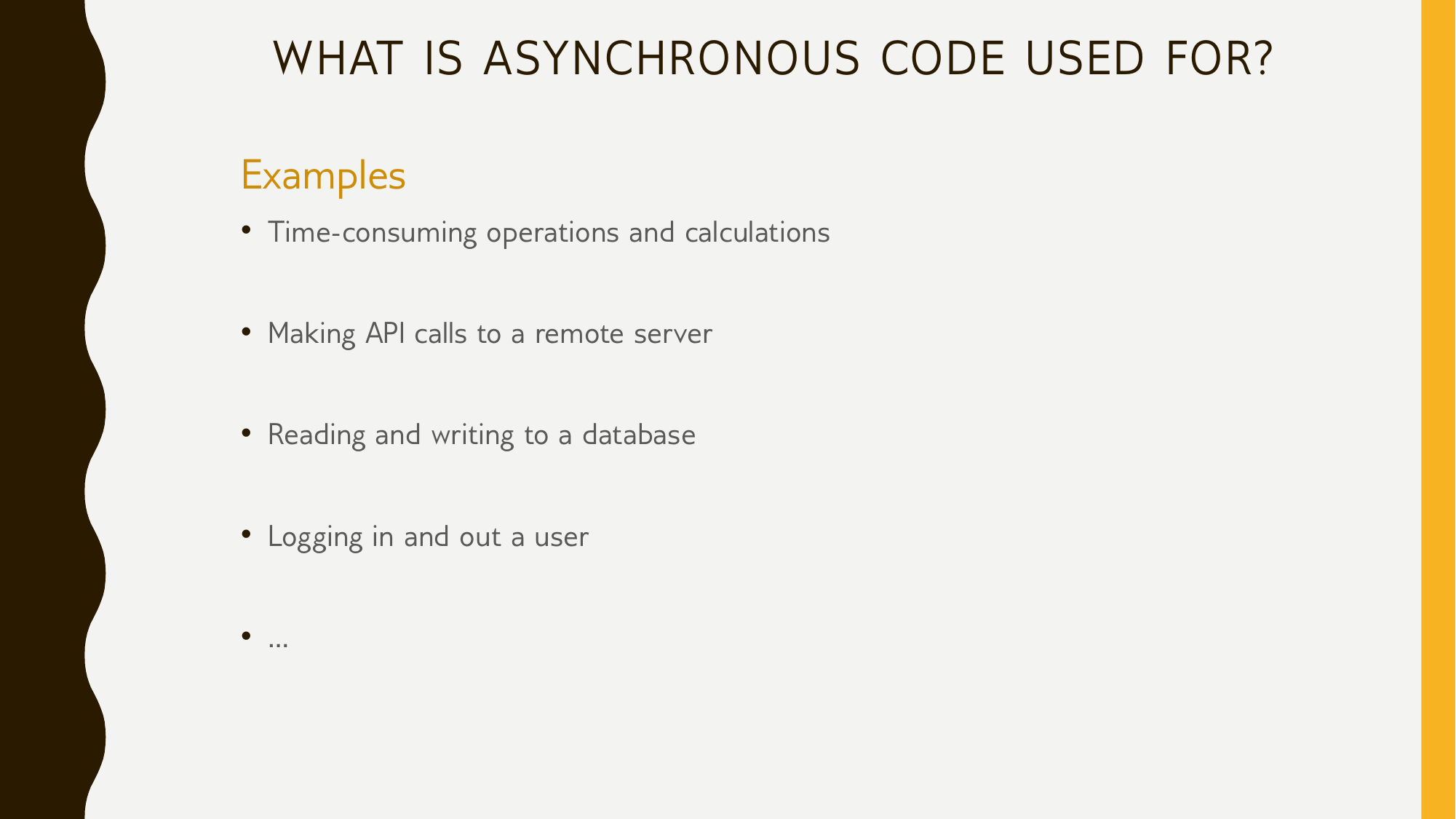

# What is Asynchronous code used for?
Examples
Time-consuming operations and calculations

Making API calls to a remote server

Reading and writing to a database

Logging in and out a user

…